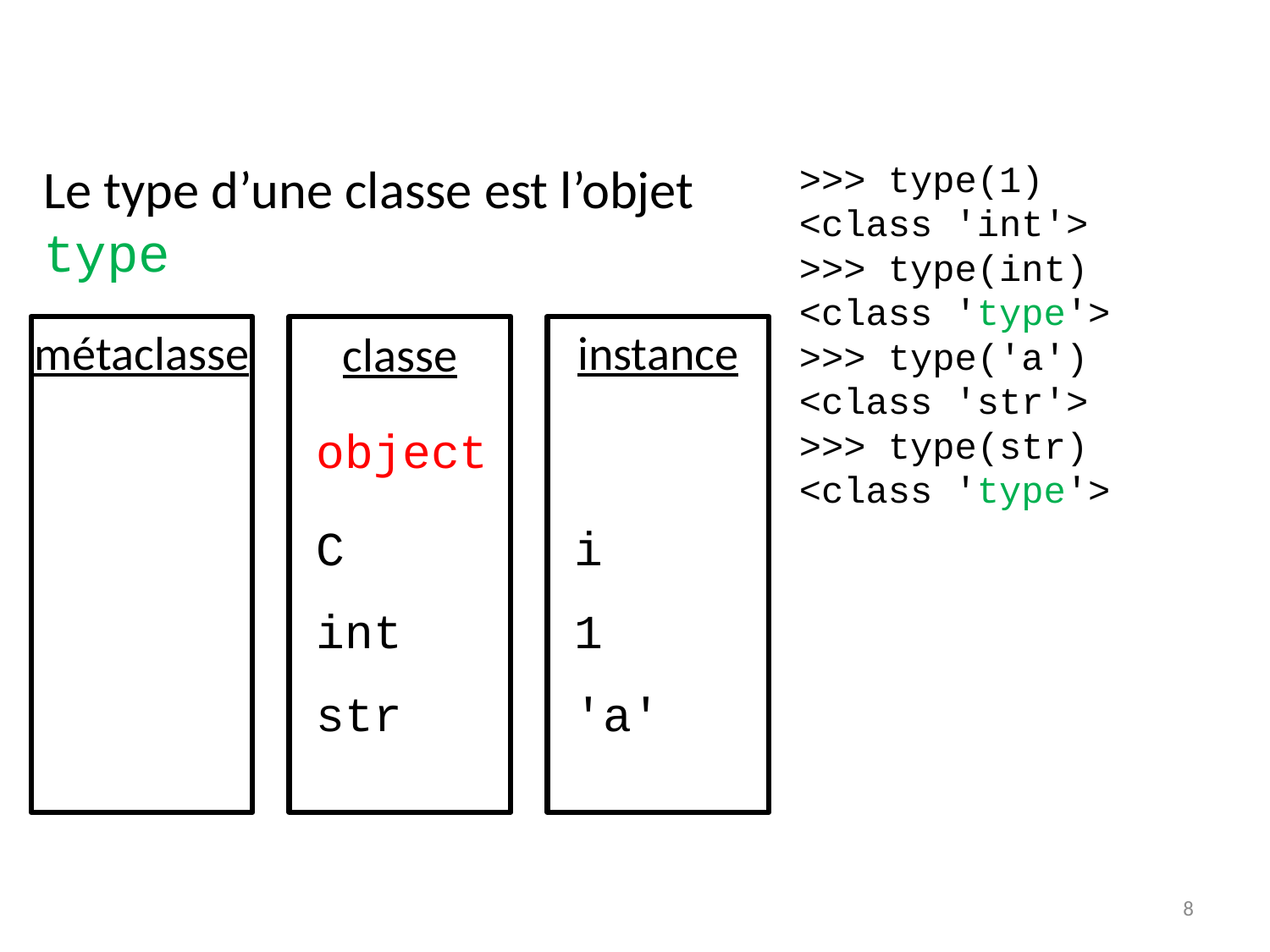

Le type d’une classe est l’objet type
>>> type(1)
<class 'int'>
>>> type(int)
<class 'type'>
>>> type('a')
<class 'str'>
>>> type(str)
<class 'type'>
métaclasse

instance
classe
object
C
i
int
1
str
'a'
8